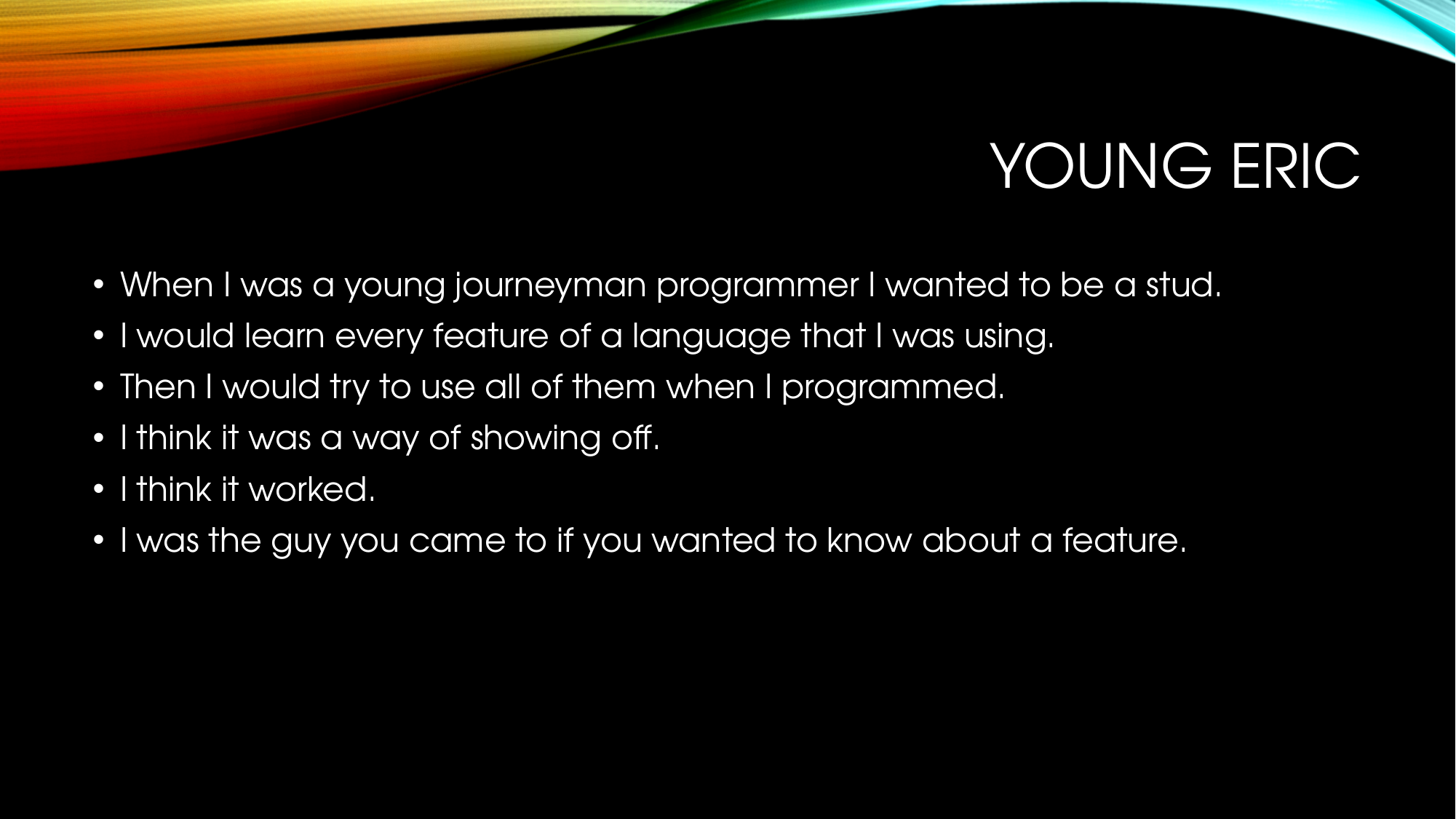

# Young Eric
When I was a young journeyman programmer I wanted to be a stud.
I would learn every feature of a language that I was using.
Then I would try to use all of them when I programmed.
I think it was a way of showing off.
I think it worked.
I was the guy you came to if you wanted to know about a feature.